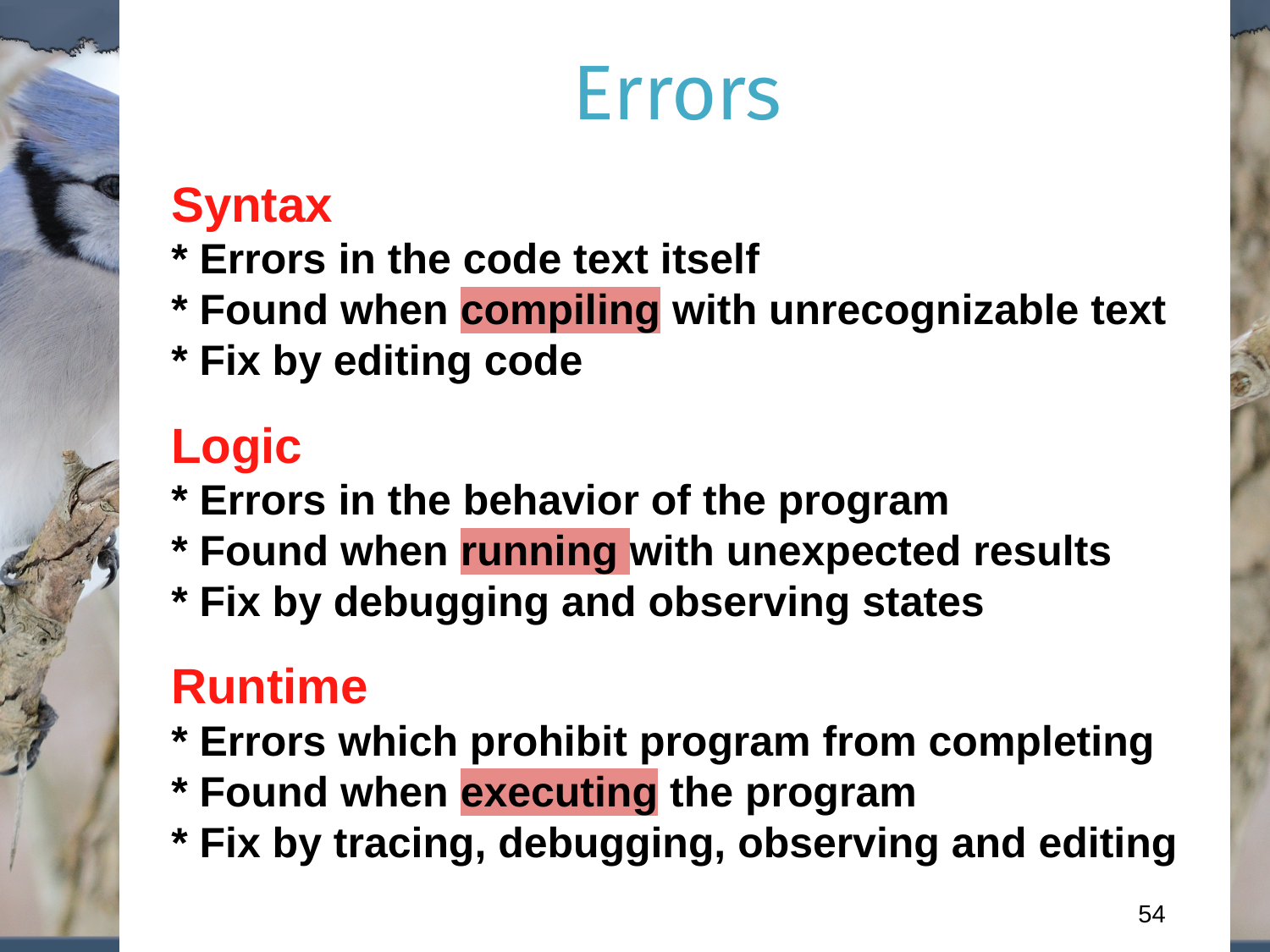

Errors
Syntax
* Errors in the code text itself
* Found when compiling with unrecognizable text
* Fix by editing code

Logic
* Errors in the behavior of the program
* Found when running with unexpected results
* Fix by debugging and observing states

Runtime
* Errors which prohibit program from completing
* Found when executing the program
* Fix by tracing, debugging, observing and editing